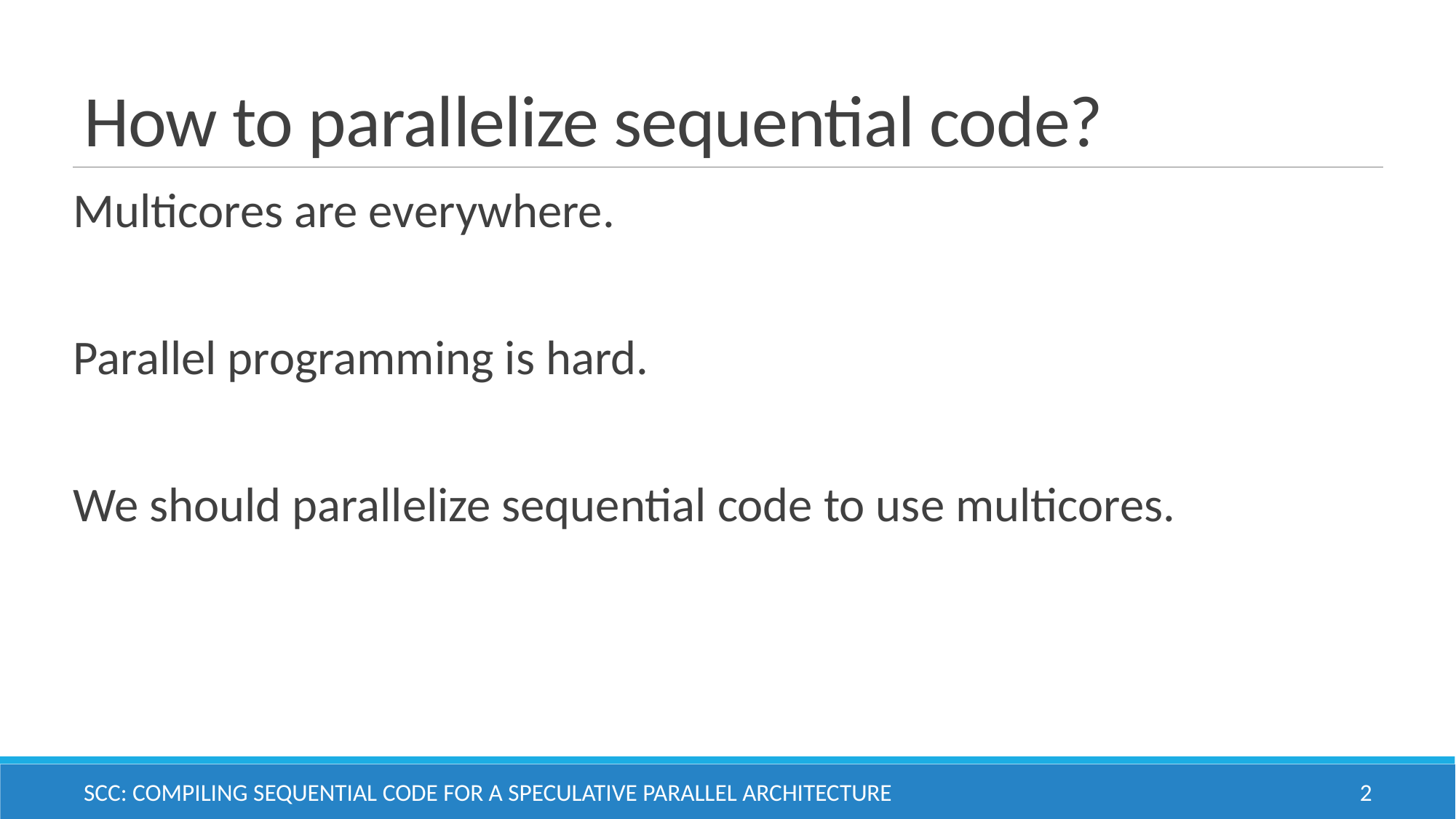

# How to parallelize sequential code?
Multicores are everywhere.

Parallel programming is hard.

We should parallelize sequential code to use multicores.
SCC: Compiling Sequential Code for a Speculative Parallel Architecture
2